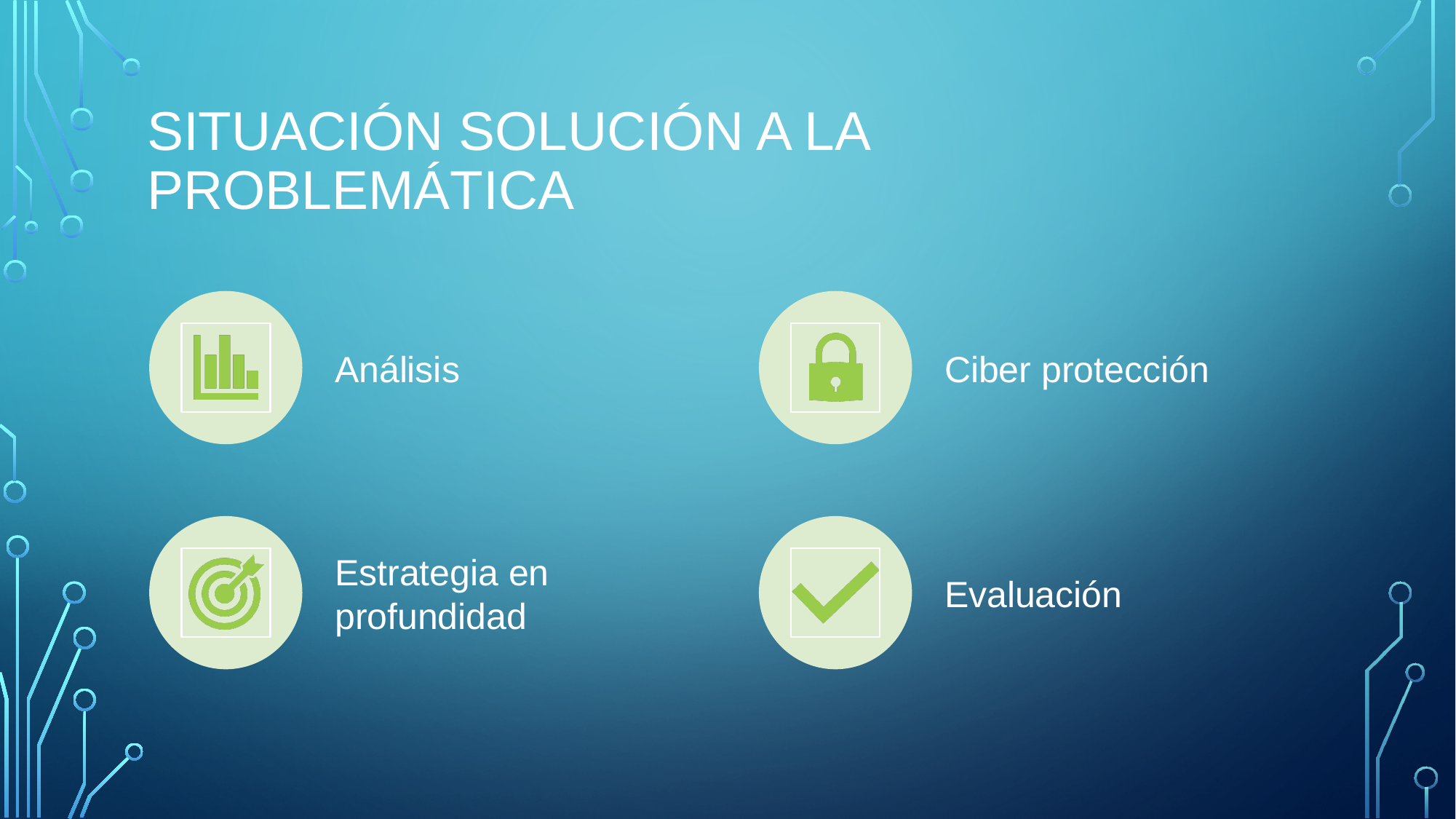

# Situación solución a la problemática
Análisis
Ciber protección
Estrategia en profundidad
Evaluación